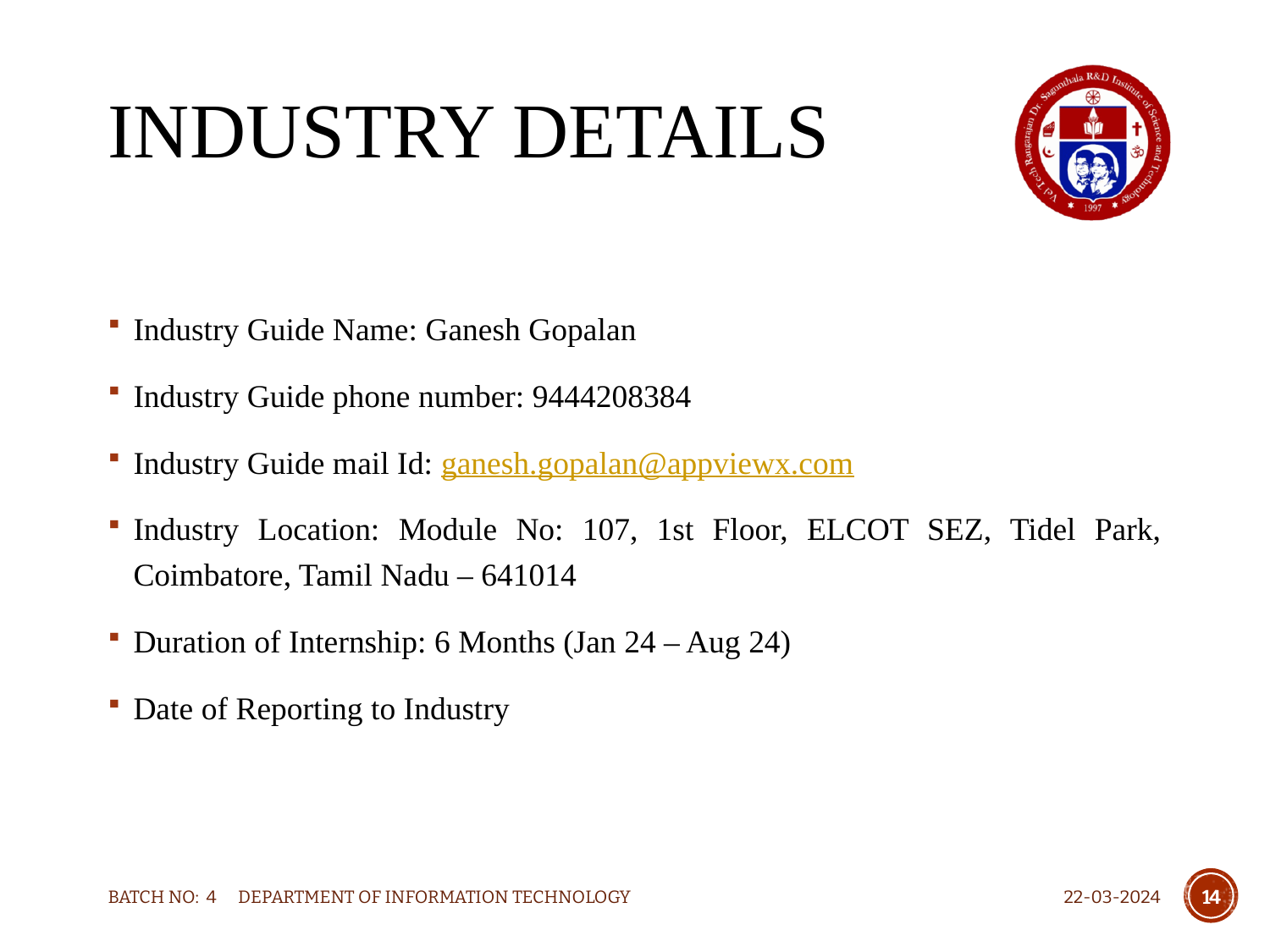

# INDUSTRY DETAILS
Industry Guide Name: Ganesh Gopalan
Industry Guide phone number: 9444208384
Industry Guide mail Id: ganesh.gopalan@appviewx.com
Industry Location: Module No: 107, 1st Floor, ELCOT SEZ, Tidel Park, Coimbatore, Tamil Nadu – 641014
Duration of Internship: 6 Months (Jan 24 – Aug 24)
Date of Reporting to Industry
BATCH NO:  4      DEPARTMENT OF INFORMATION TECHNOLOGY
22-03-2024
14